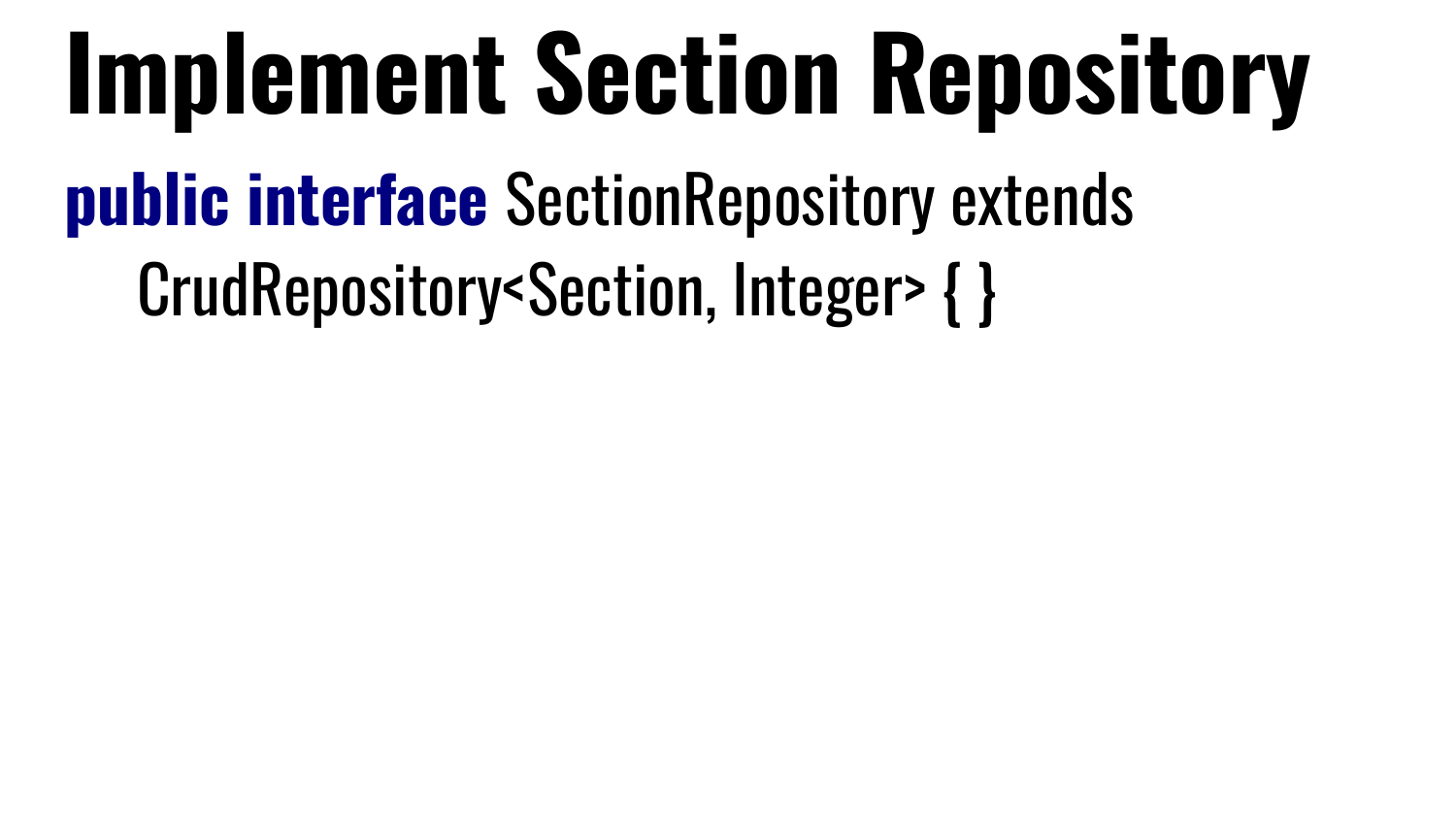

# Implement Section Repository
public interface SectionRepository extends
CrudRepository<Section, Integer> { }